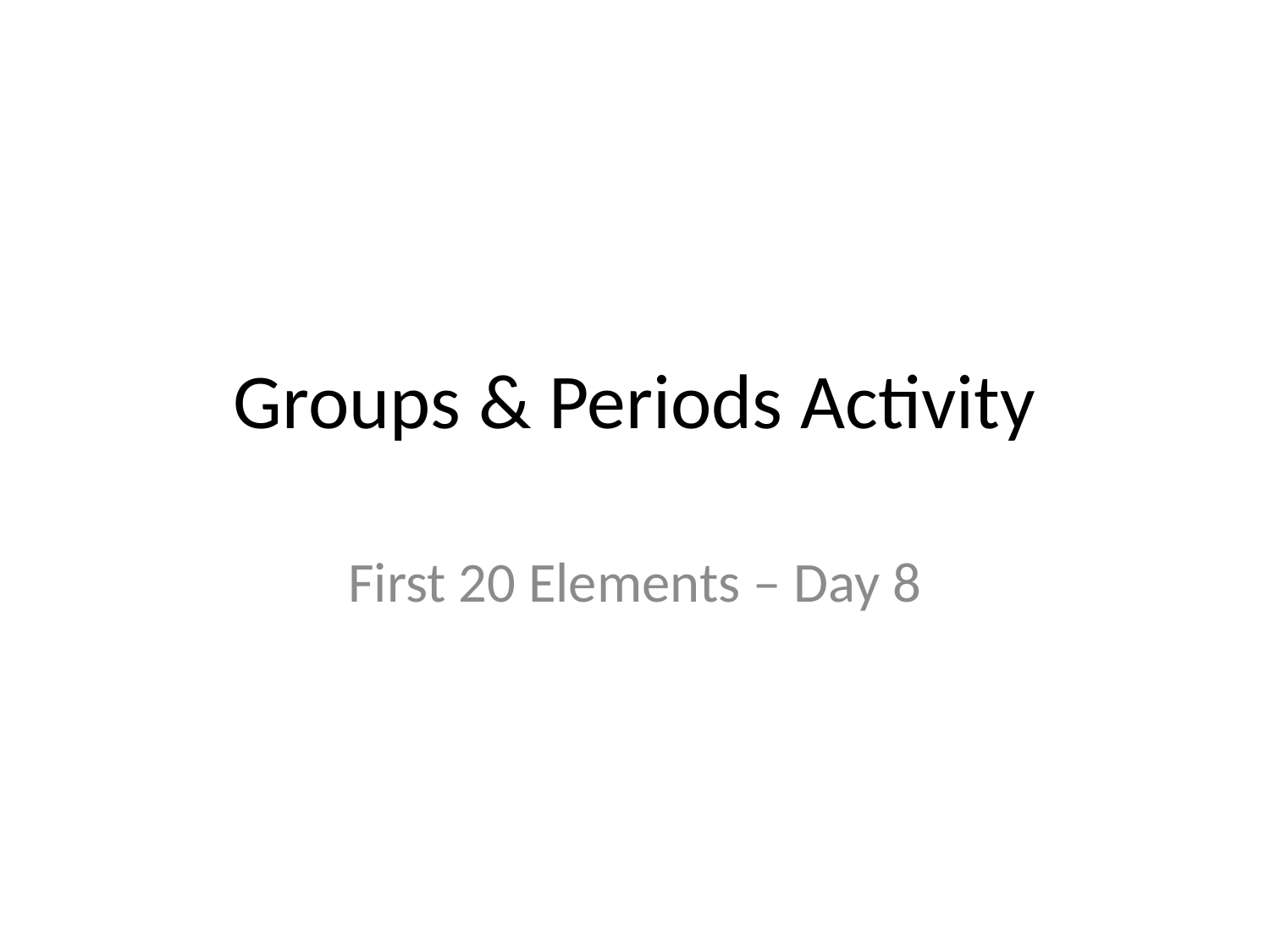

# Groups & Periods Activity
First 20 Elements – Day 8